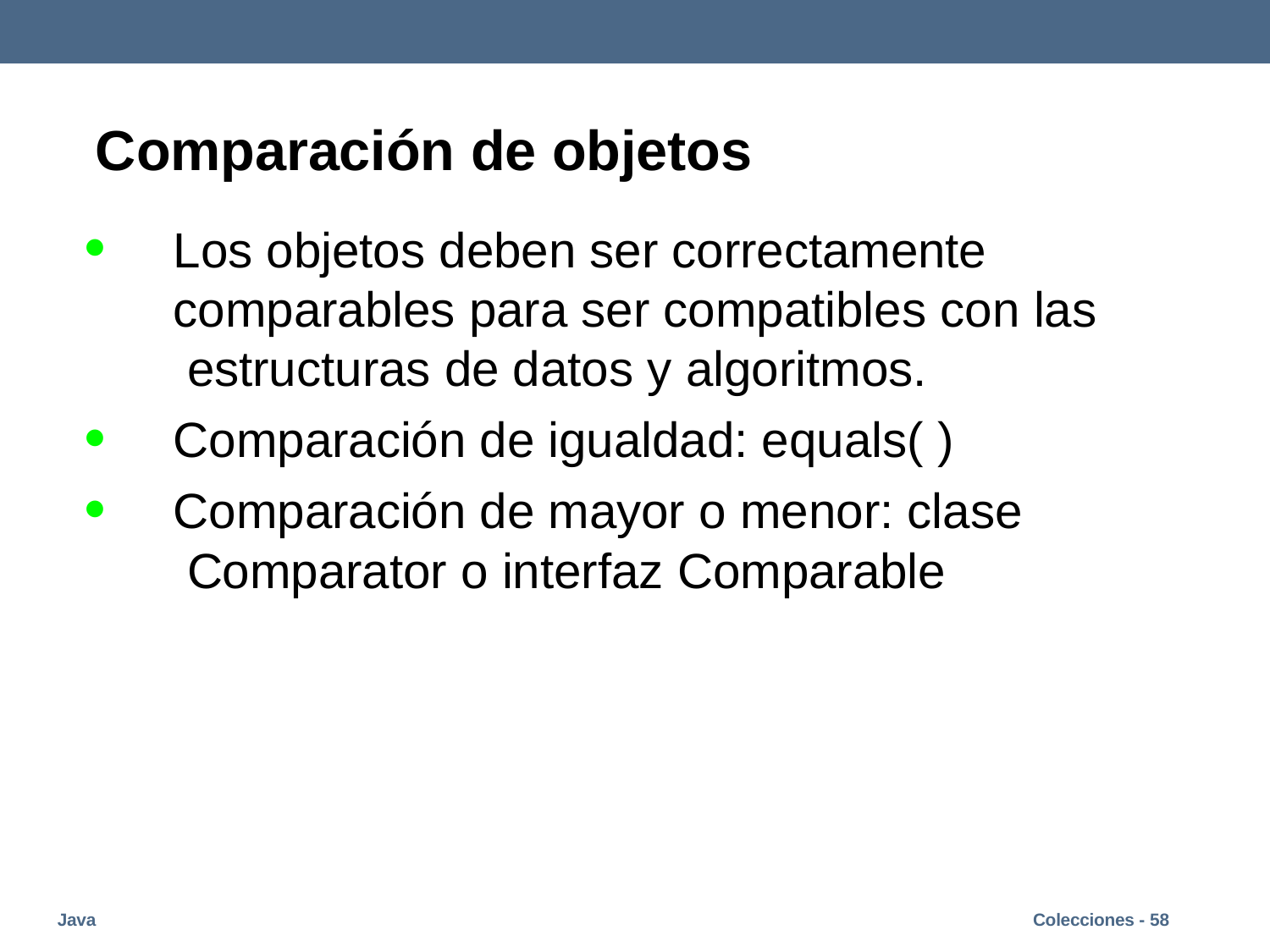

# Comparación de objetos
•
Los objetos deben ser correctamente  comparables para ser compatibles con las  estructuras de datos y algoritmos.
Comparación de igualdad: equals( )
Comparación de mayor o menor: clase  Comparator o interfaz Comparable
•
•
Java
Colecciones - 58